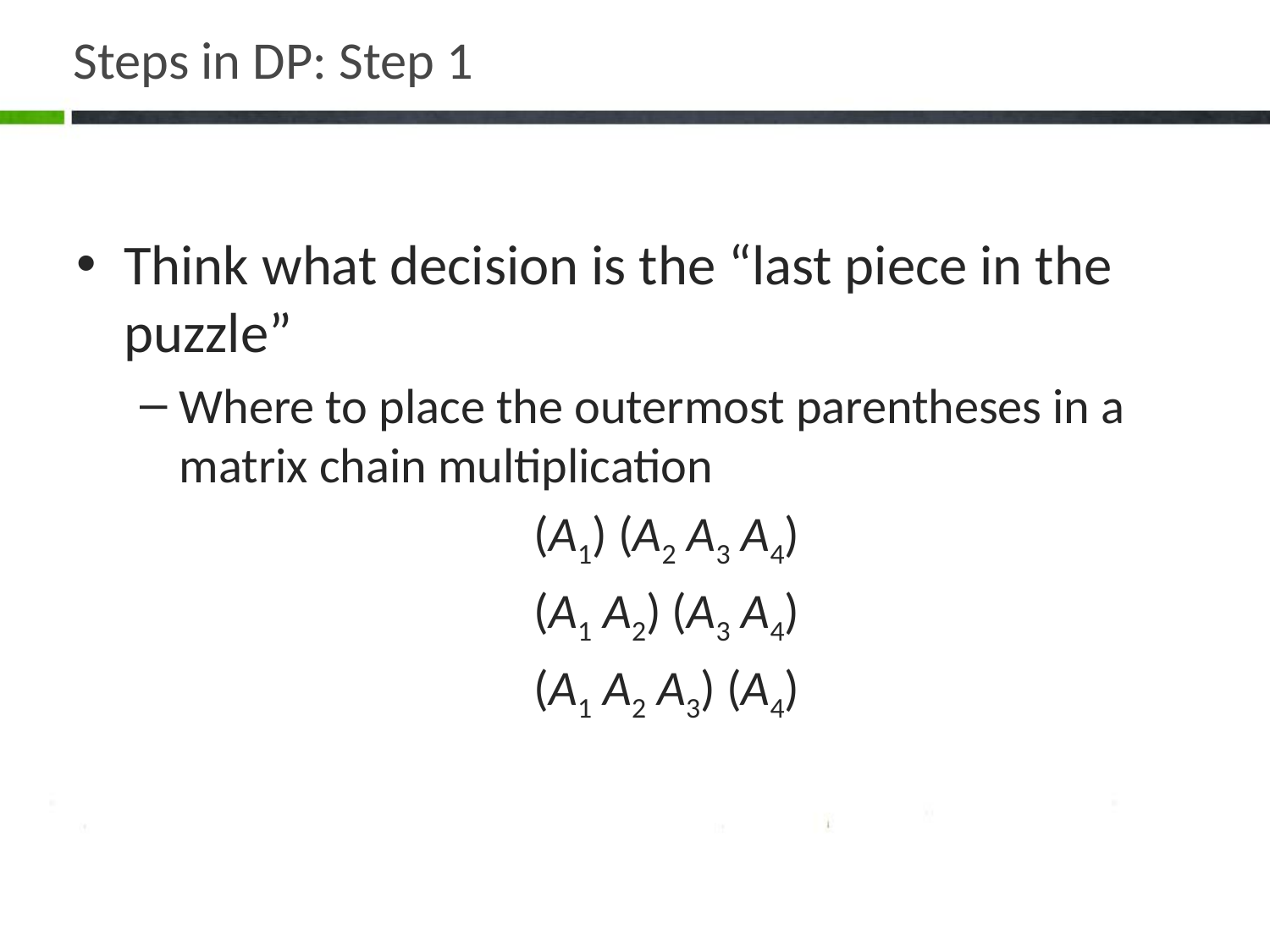

# Steps in DP: Step 1
Think what decision is the “last piece in the puzzle”
Where to place the outermost parentheses in a matrix chain multiplication
(A1) (A2 A3 A4)
(A1 A2) (A3 A4)
(A1 A2 A3) (A4)